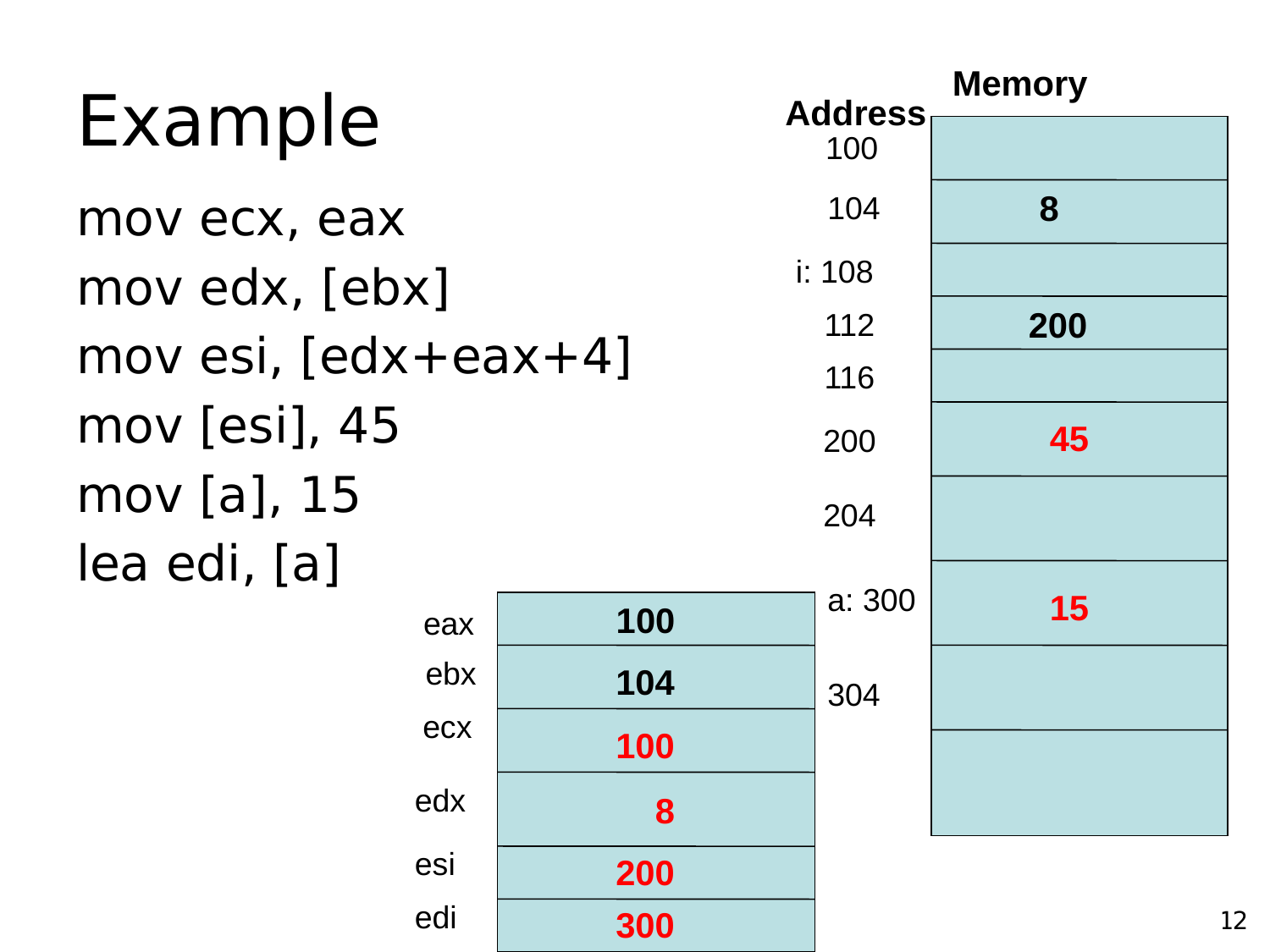

# Example
Memory
Address

104

i: 108

112

116

200

204

a: 300

304

100
16
8
mov ecx, eax
mov edx, [ebx]
mov esi, [edx+eax+4]
mov [esi], 45
mov [a], 15
lea edi, [a]
8
3
200
200
45
15

100
eax

ebx
ecx

edx
esi

edi

104
100
8
200
300